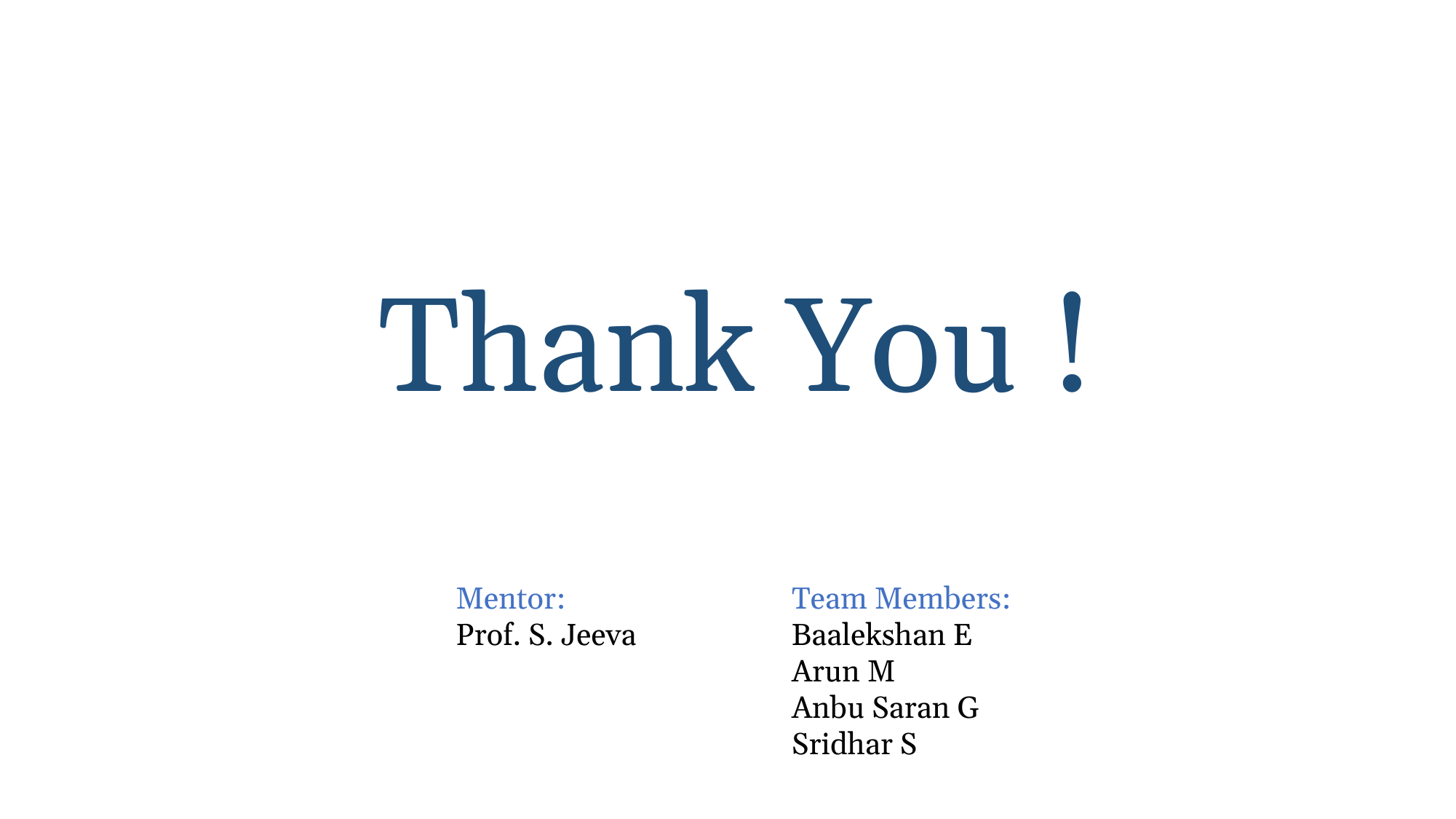

#
Thank You !
Mentor:
Prof. S. Jeeva
Team Members:
Baalekshan E
Arun M
Anbu Saran G
Sridhar S